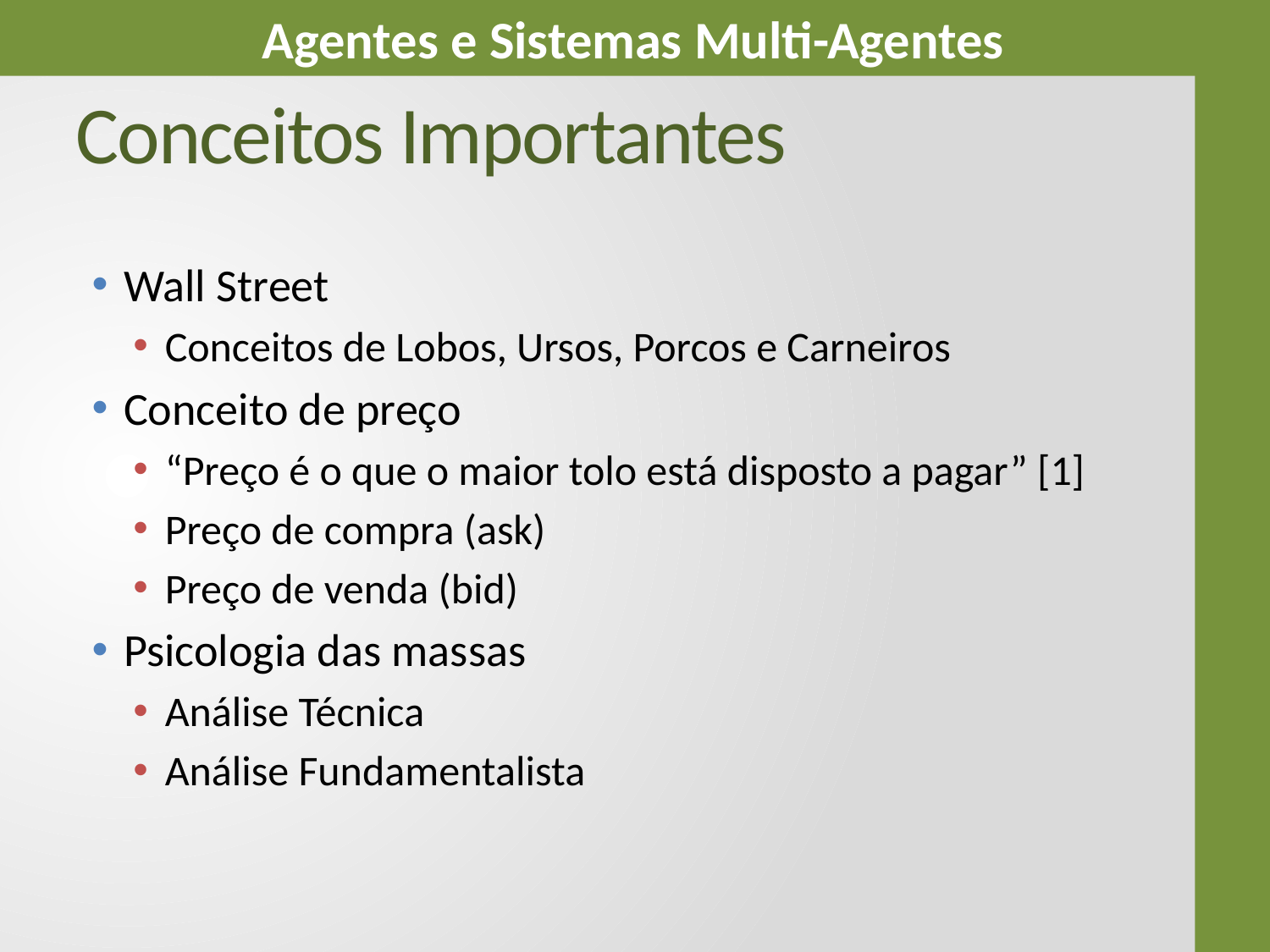

# Conceitos Importantes
Wall Street
Conceitos de Lobos, Ursos, Porcos e Carneiros
Conceito de preço
“Preço é o que o maior tolo está disposto a pagar” [1]
Preço de compra (ask)
Preço de venda (bid)
Psicologia das massas
Análise Técnica
Análise Fundamentalista